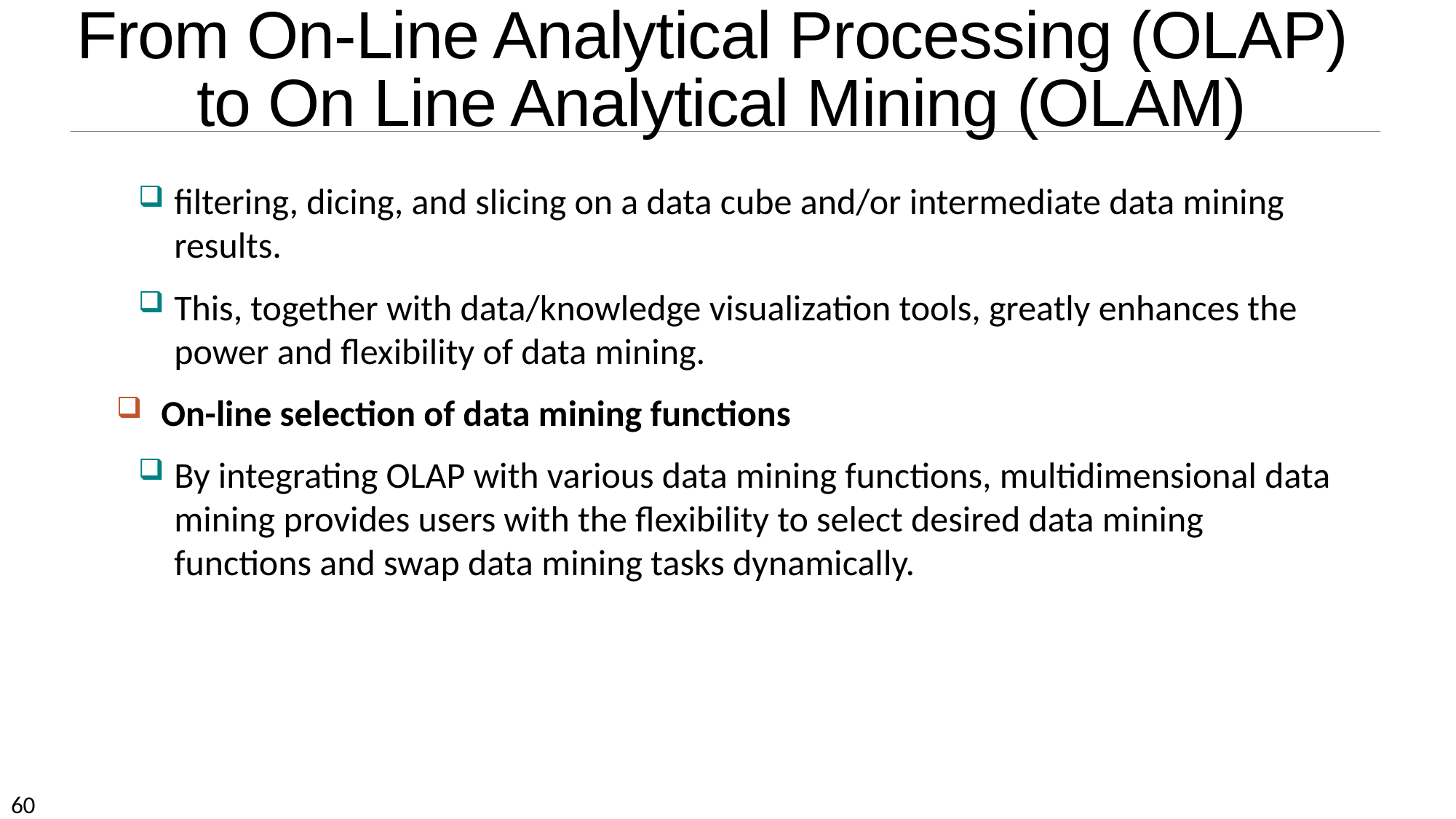

# From On-Line Analytical Processing (OLAP) to On Line Analytical Mining (OLAM)
filtering, dicing, and slicing on a data cube and/or intermediate data mining results.
This, together with data/knowledge visualization tools, greatly enhances the power and flexibility of data mining.
On-line selection of data mining functions
By integrating OLAP with various data mining functions, multidimensional data mining provides users with the flexibility to select desired data mining functions and swap data mining tasks dynamically.